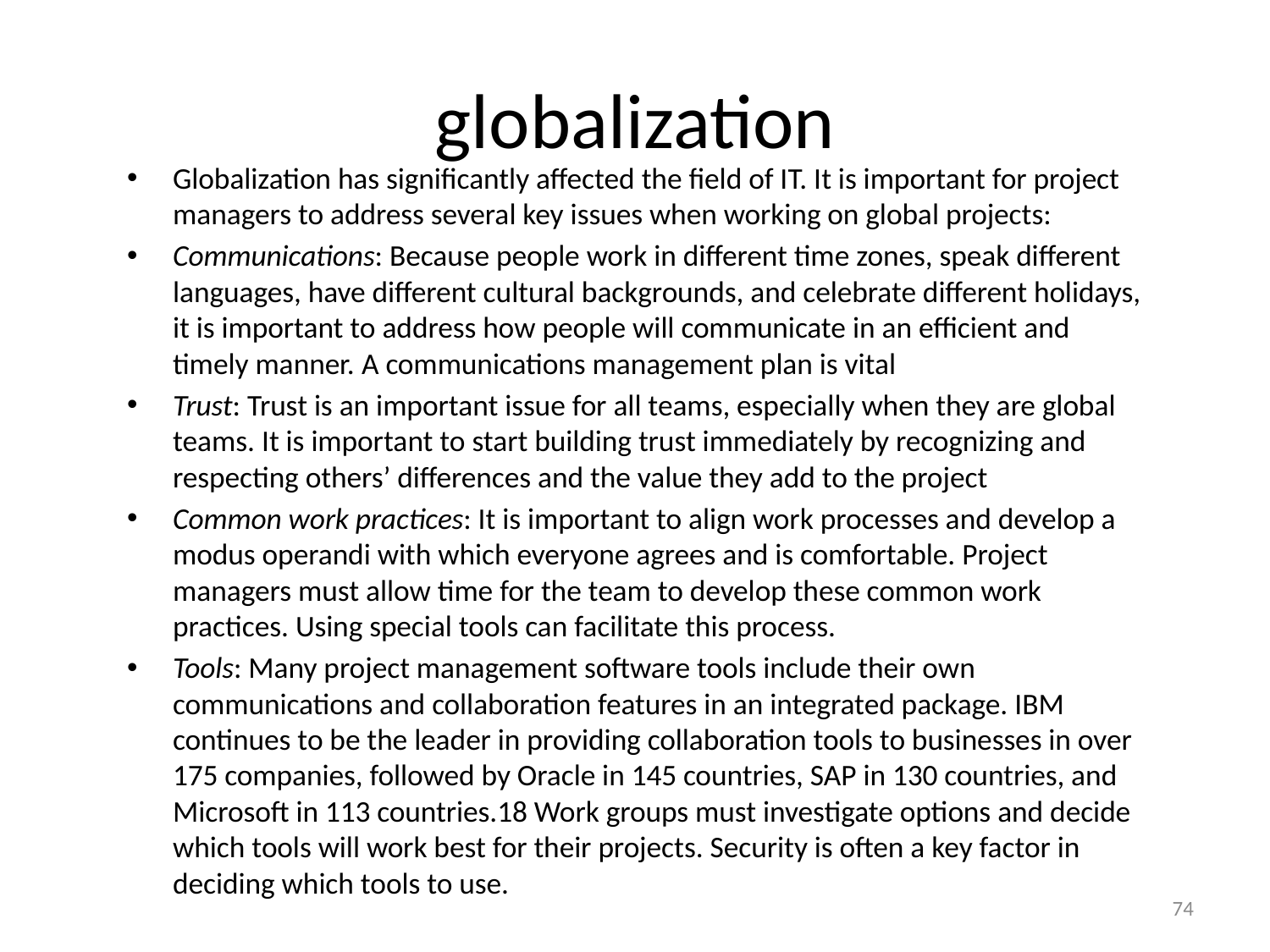

# globalization
Globalization has significantly affected the field of IT. It is important for project managers to address several key issues when working on global projects:
Communications: Because people work in different time zones, speak different languages, have different cultural backgrounds, and celebrate different holidays, it is important to address how people will communicate in an efficient and timely manner. A communications management plan is vital
Trust: Trust is an important issue for all teams, especially when they are global teams. It is important to start building trust immediately by recognizing and respecting others’ differences and the value they add to the project
Common work practices: It is important to align work processes and develop a modus operandi with which everyone agrees and is comfortable. Project managers must allow time for the team to develop these common work practices. Using special tools can facilitate this process.
Tools: Many project management software tools include their own communications and collaboration features in an integrated package. IBM continues to be the leader in providing collaboration tools to businesses in over 175 companies, followed by Oracle in 145 countries, SAP in 130 countries, and Microsoft in 113 countries.18 Work groups must investigate options and decide which tools will work best for their projects. Security is often a key factor in deciding which tools to use.
74